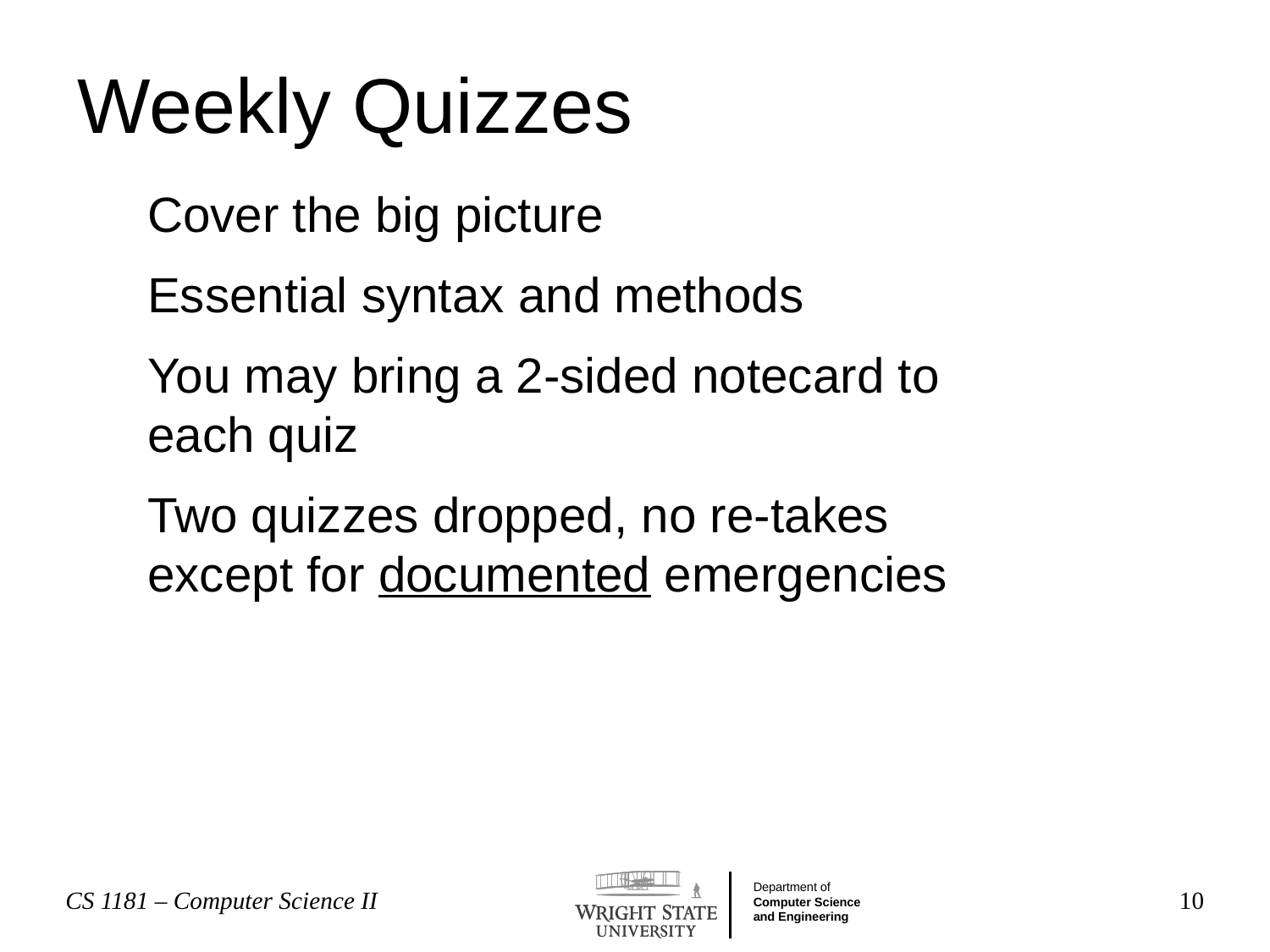

Weekly Quizzes
Cover the big picture
Essential syntax and methods
You may bring a 2-sided notecard to each quiz
Two quizzes dropped, no re-takes except for documented emergencies
CS 1181 – Computer Science II
10